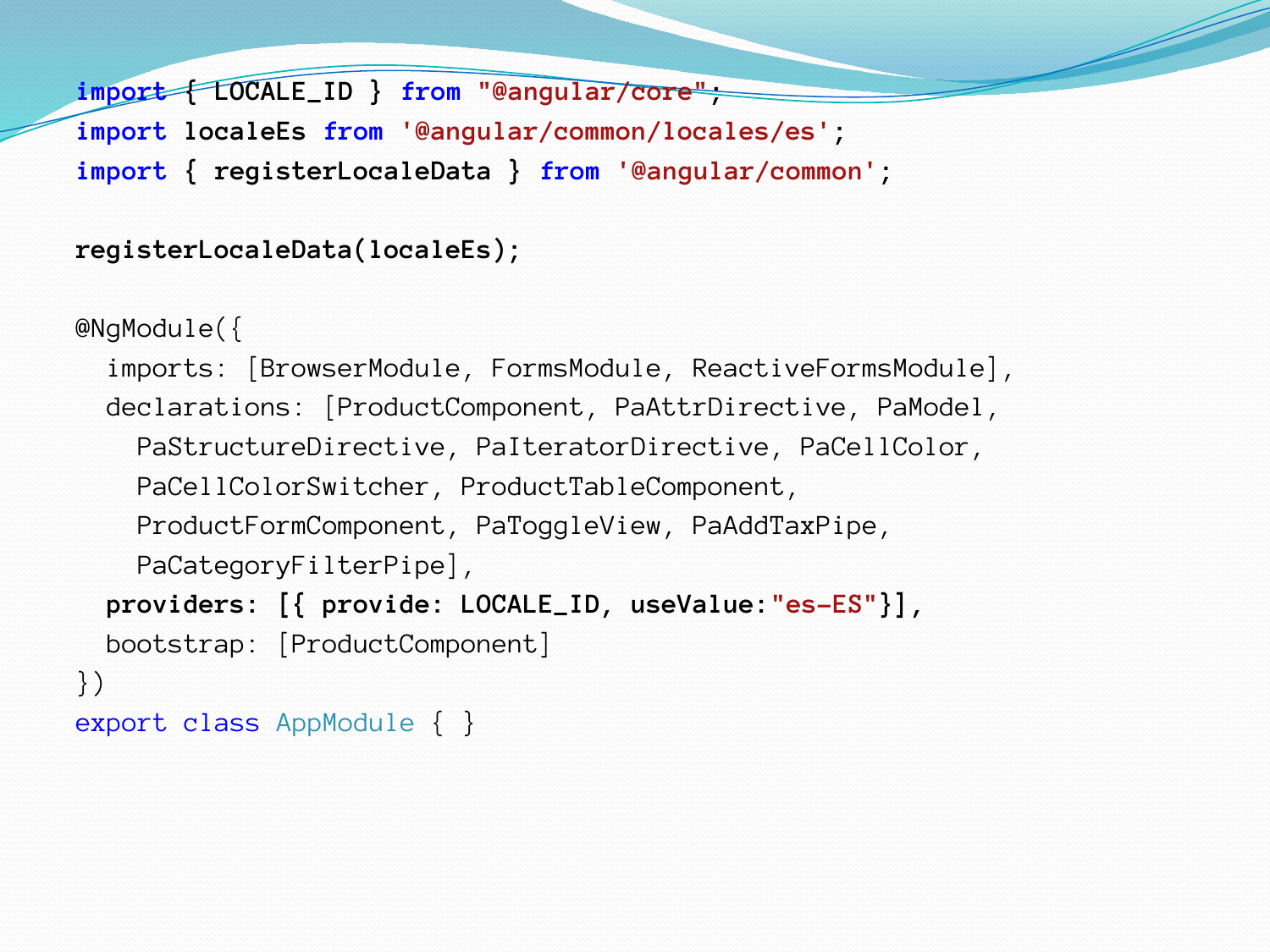

import { LOCALE_ID } from "@angular/core";
import localeEs from '@angular/common/locales/es';
import { registerLocaleData } from '@angular/common';

registerLocaleData(localeEs);

@NgModule({
  imports: [BrowserModule, FormsModule, ReactiveFormsModule],
  declarations: [ProductComponent, PaAttrDirective, PaModel,
    PaStructureDirective, PaIteratorDirective, PaCellColor,
    PaCellColorSwitcher, ProductTableComponent,
    ProductFormComponent, PaToggleView, PaAddTaxPipe,
    PaCategoryFilterPipe],
  providers: [{ provide: LOCALE_ID, useValue:"es-ES"}],
  bootstrap: [ProductComponent]
})
export class AppModule { }